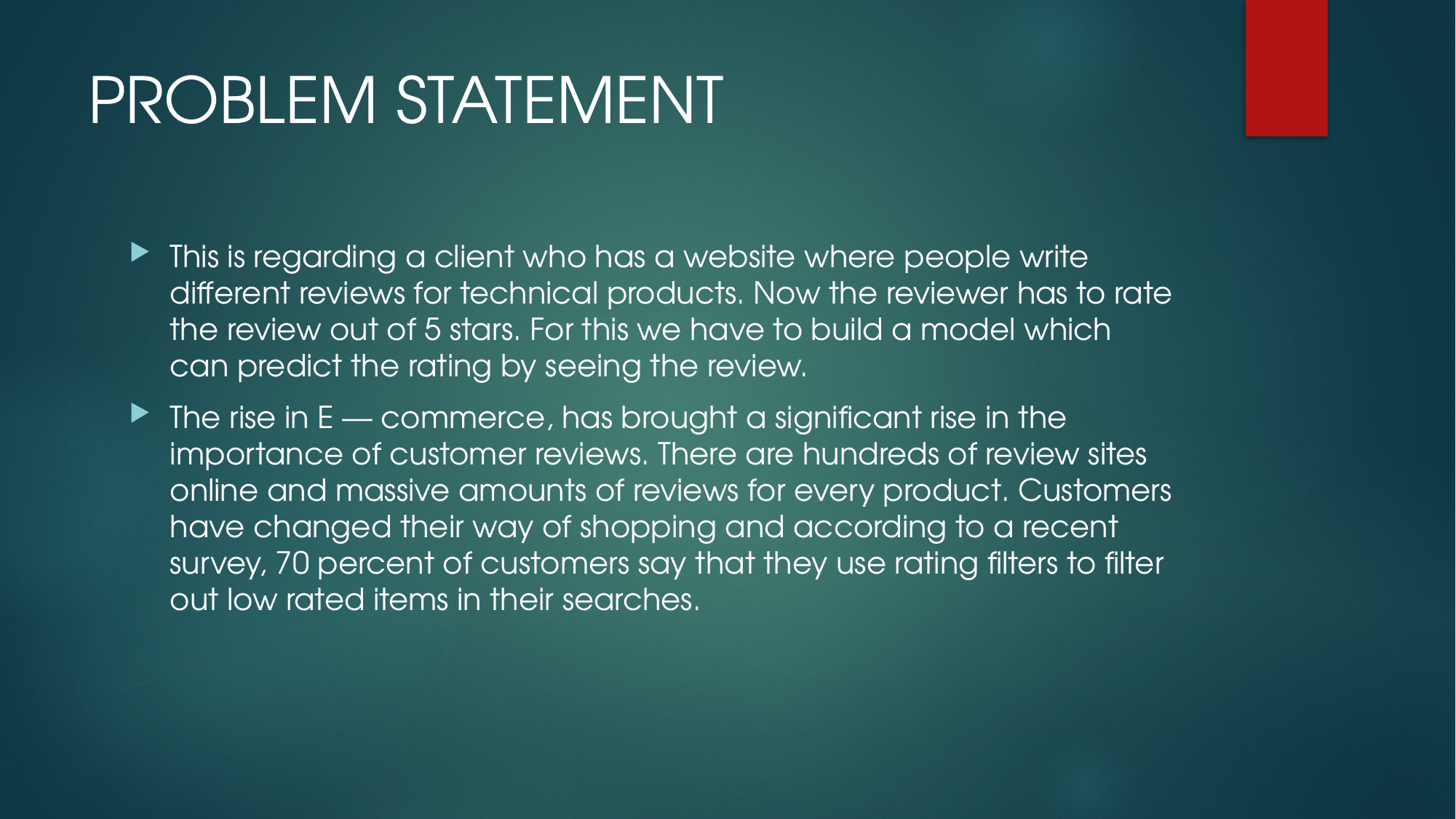

# PROBLEM STATEMENT
This is regarding a client who has a website where people write different reviews for technical products. Now the reviewer has to rate the review out of 5 stars. For this we have to build a model which can predict the rating by seeing the review.
The rise in E — commerce, has brought a significant rise in the importance of customer reviews. There are hundreds of review sites online and massive amounts of reviews for every product. Customers have changed their way of shopping and according to a recent survey, 70 percent of customers say that they use rating filters to filter out low rated items in their searches.